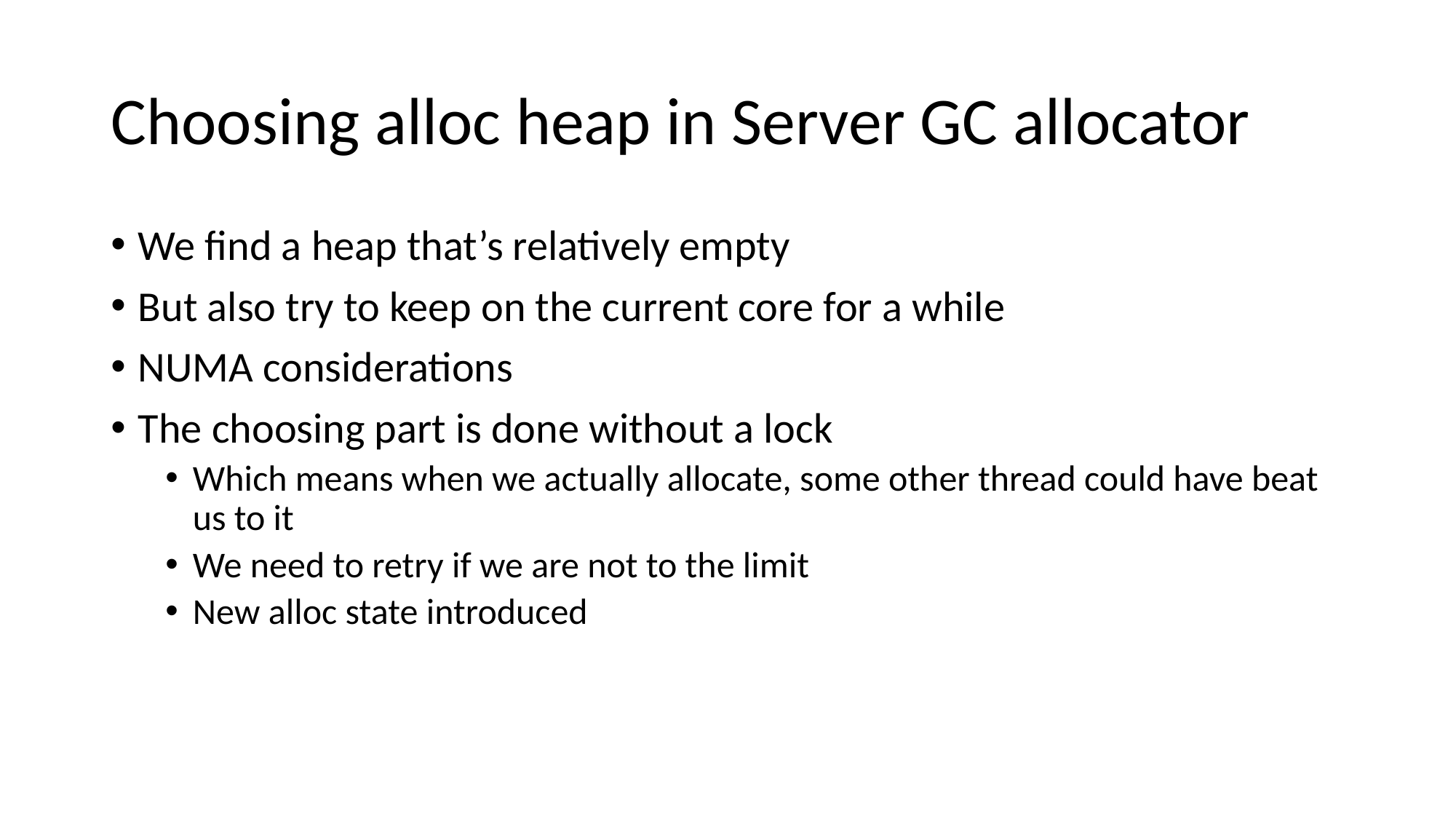

# Choosing alloc heap in Server GC allocator
We find a heap that’s relatively empty
But also try to keep on the current core for a while
NUMA considerations
The choosing part is done without a lock
Which means when we actually allocate, some other thread could have beat us to it
We need to retry if we are not to the limit
New alloc state introduced